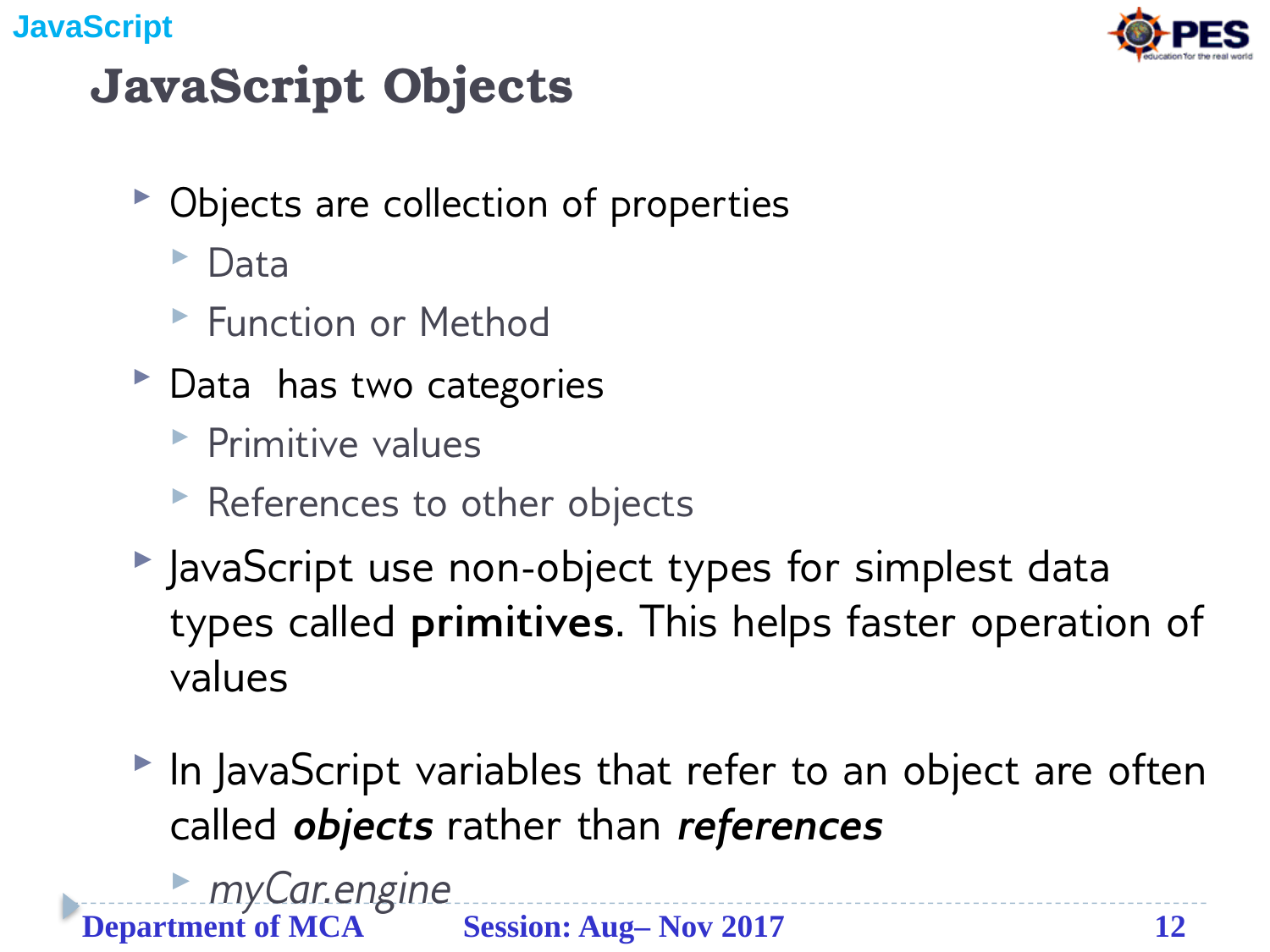

# JavaScript Objects
Objects are collection of properties
Data
Function or Method
Data  has two categories
Primitive values
References to other objects
JavaScript use non-object types for simplest data types called primitives. This helps faster operation of values

In JavaScript variables that refer to an object are often called objects rather than references
myCar.engine